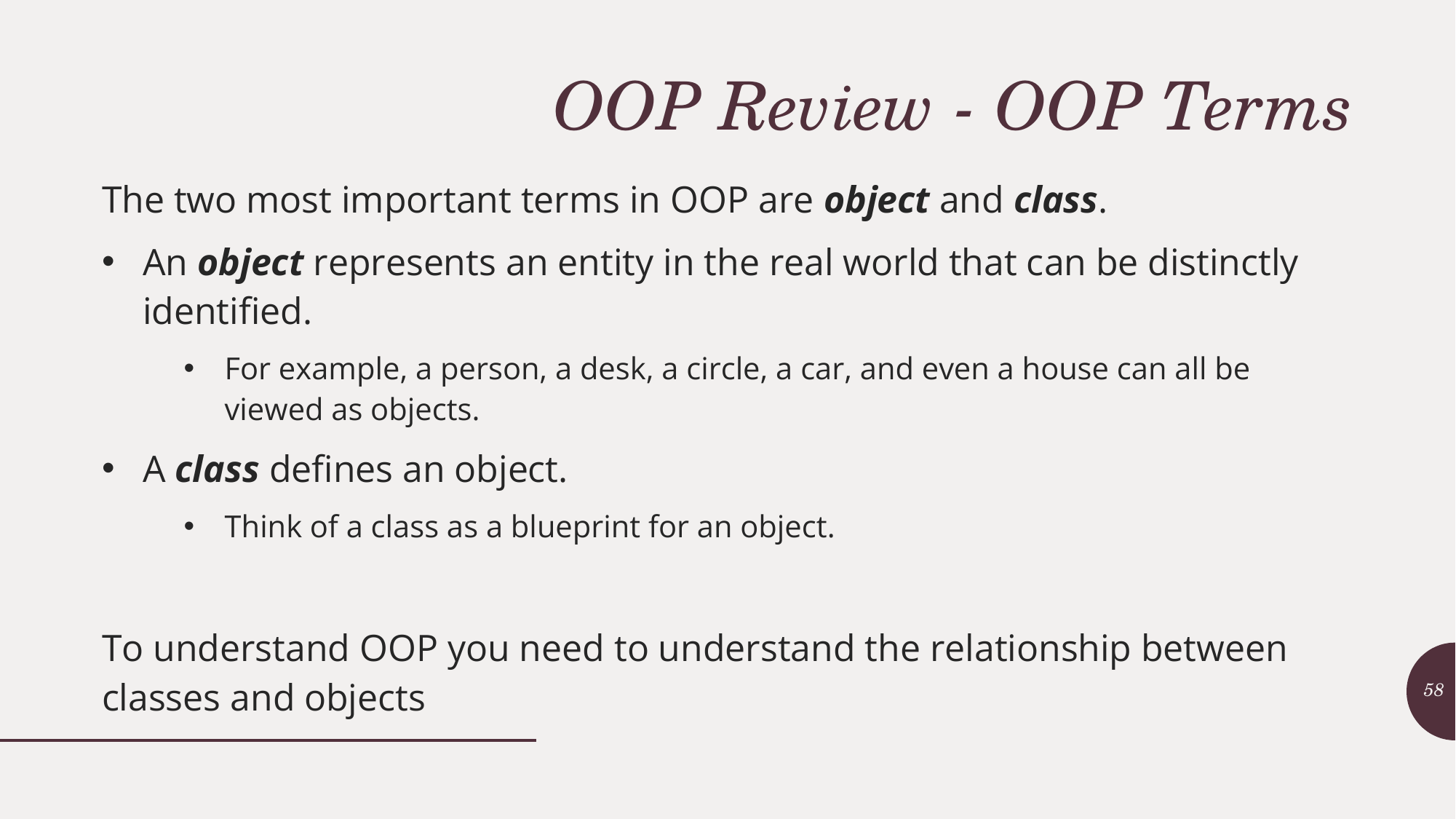

# OOP Review - OOP Terms
The two most important terms in OOP are object and class.
An object represents an entity in the real world that can be distinctly identified.
For example, a person, a desk, a circle, a car, and even a house can all be viewed as objects.
A class defines an object.
Think of a class as a blueprint for an object.

To understand OOP you need to understand the relationship between classes and objects
58